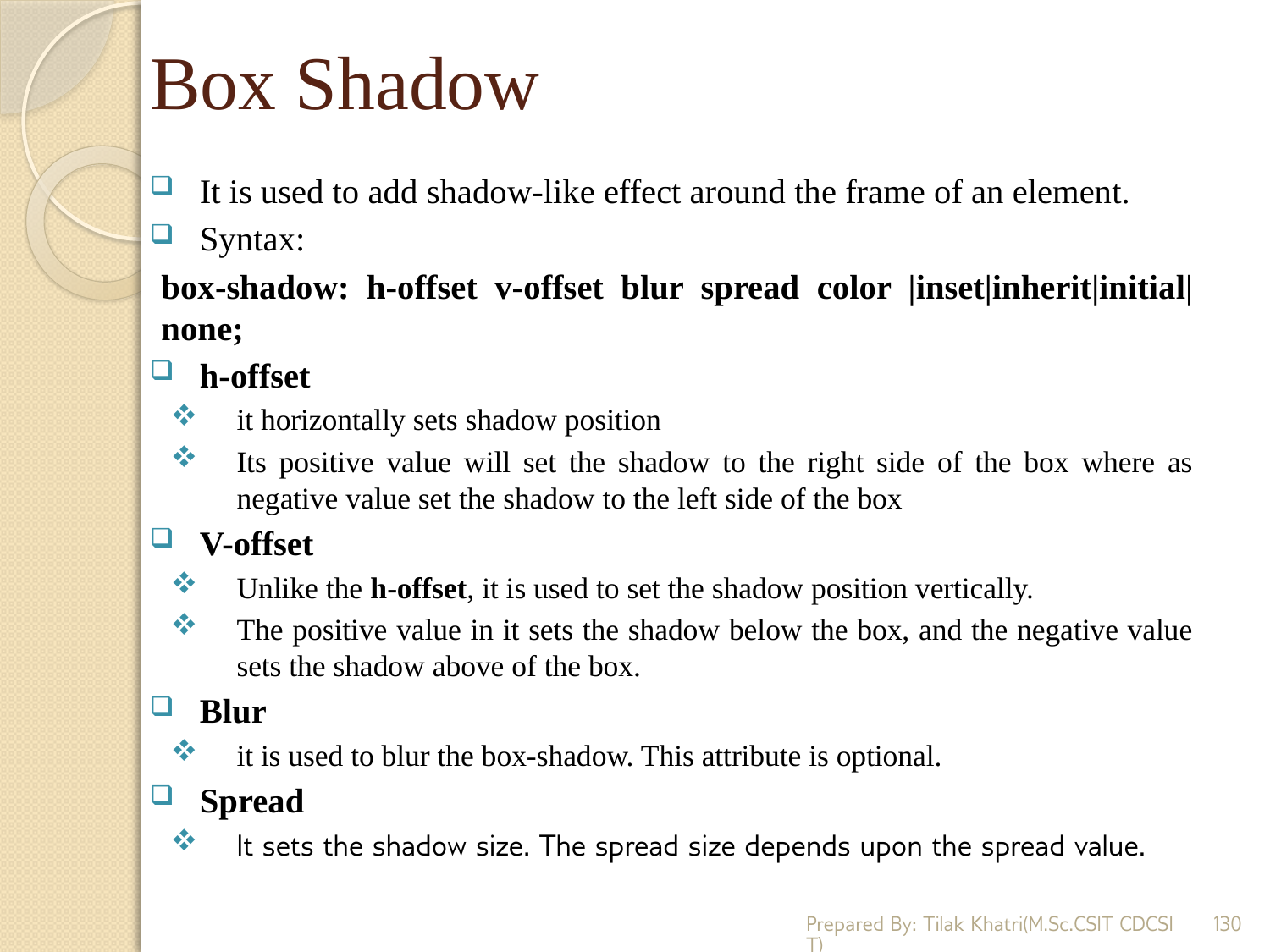

# Box Shadow
It is used to add shadow-like effect around the frame of an element.
Syntax:
	box-shadow: h-offset v-offset blur spread color |inset|inherit|initial|none;
h-offset
it horizontally sets shadow position
Its positive value will set the shadow to the right side of the box where as negative value set the shadow to the left side of the box
V-offset
Unlike the h-offset, it is used to set the shadow position vertically.
The positive value in it sets the shadow below the box, and the negative value sets the shadow above of the box.
Blur
it is used to blur the box-shadow. This attribute is optional.
Spread
It sets the shadow size. The spread size depends upon the spread value.

Prepared By: Tilak Khatri(M.Sc.CSIT CDCSIT)
130